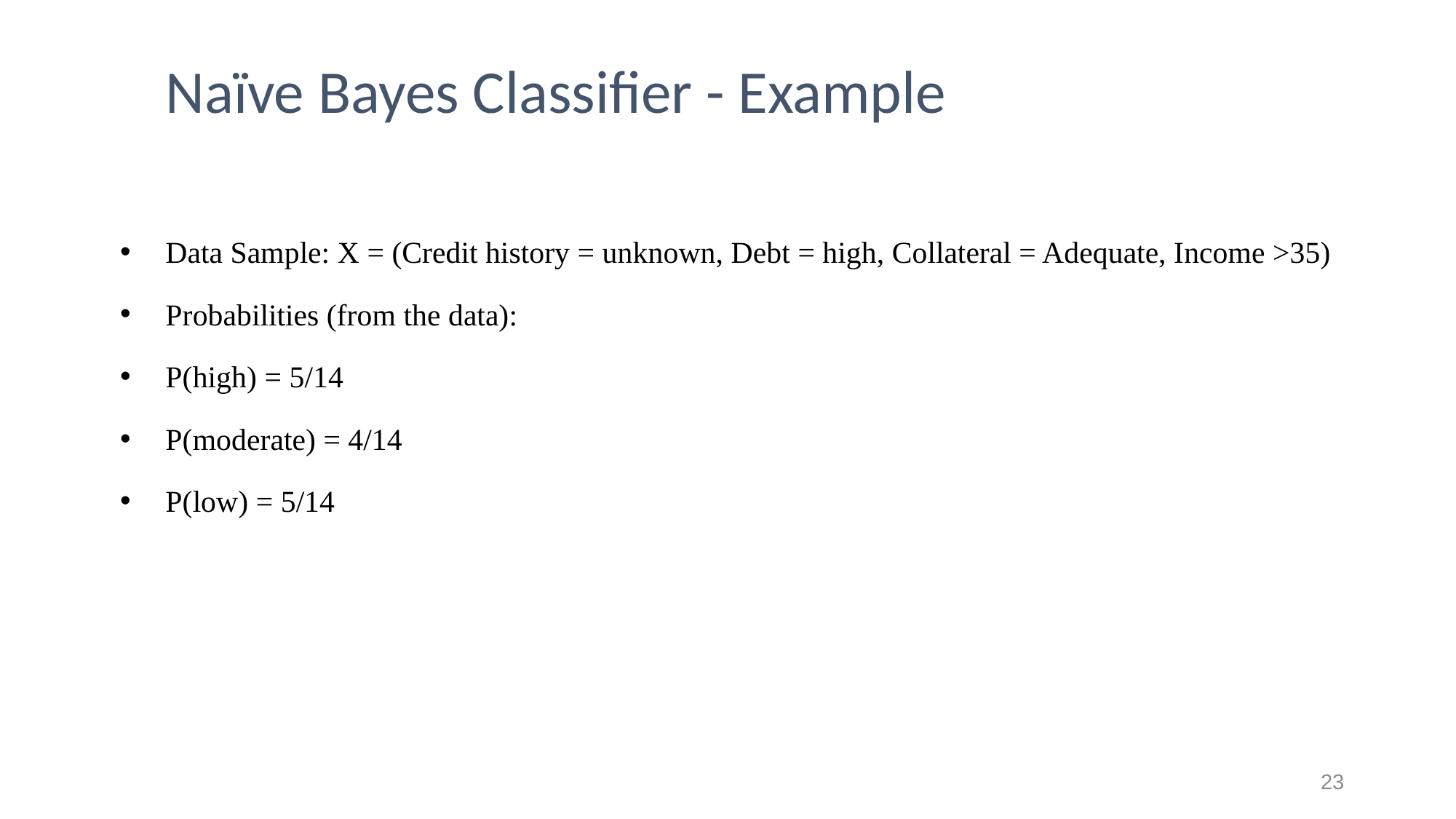

Naïve Bayes Classifier - Example
Data Sample: X = (Credit history = unknown, Debt = high, Collateral = Adequate, Income >35)
Probabilities (from the data):
P(high) = 5/14
P(moderate) = 4/14
P(low) = 5/14
23